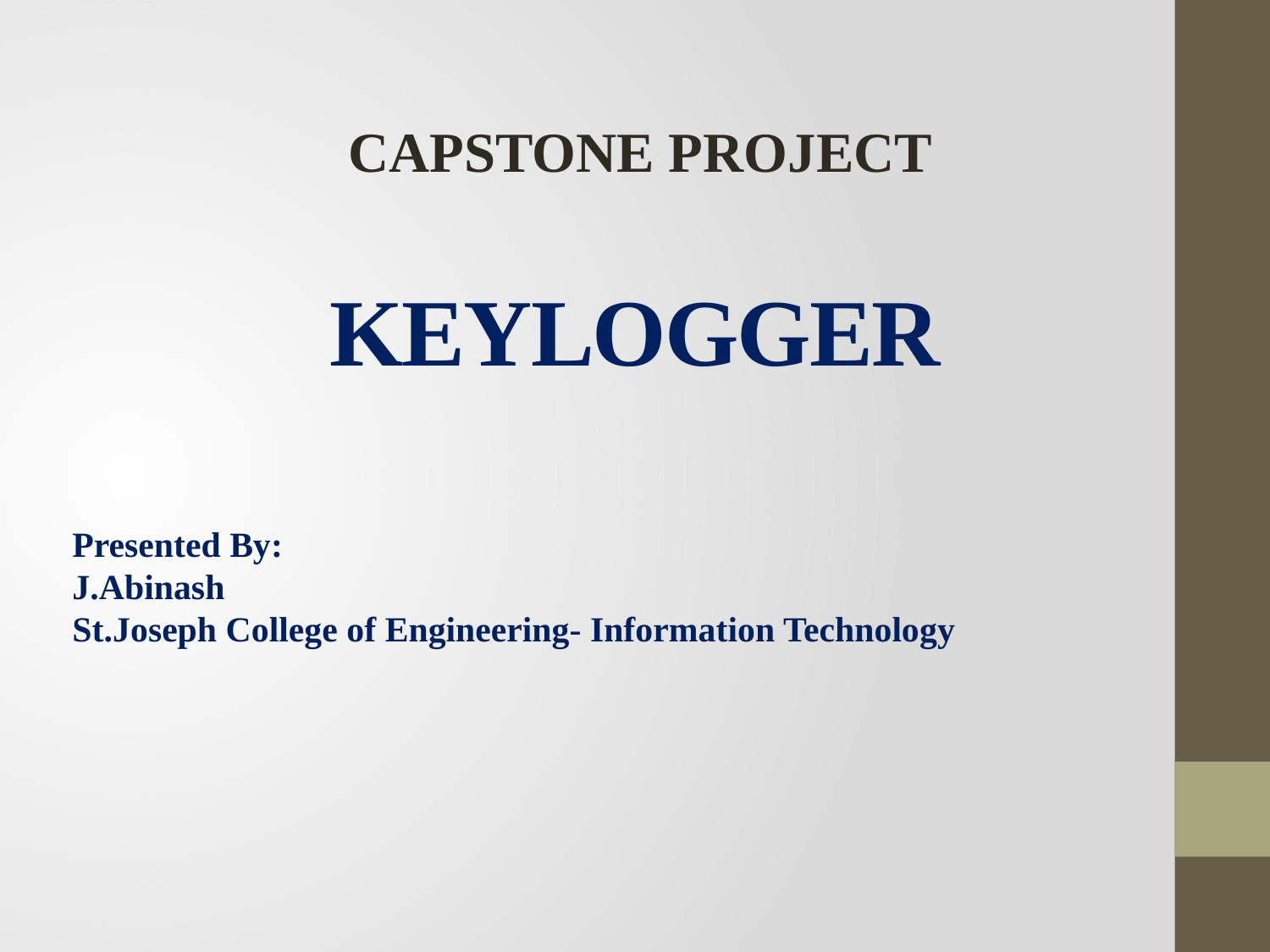

CAPSTONE PROJECT
# KEYLOGGER
Presented By:
J.Abinash
St.Joseph College of Engineering- Information Technology